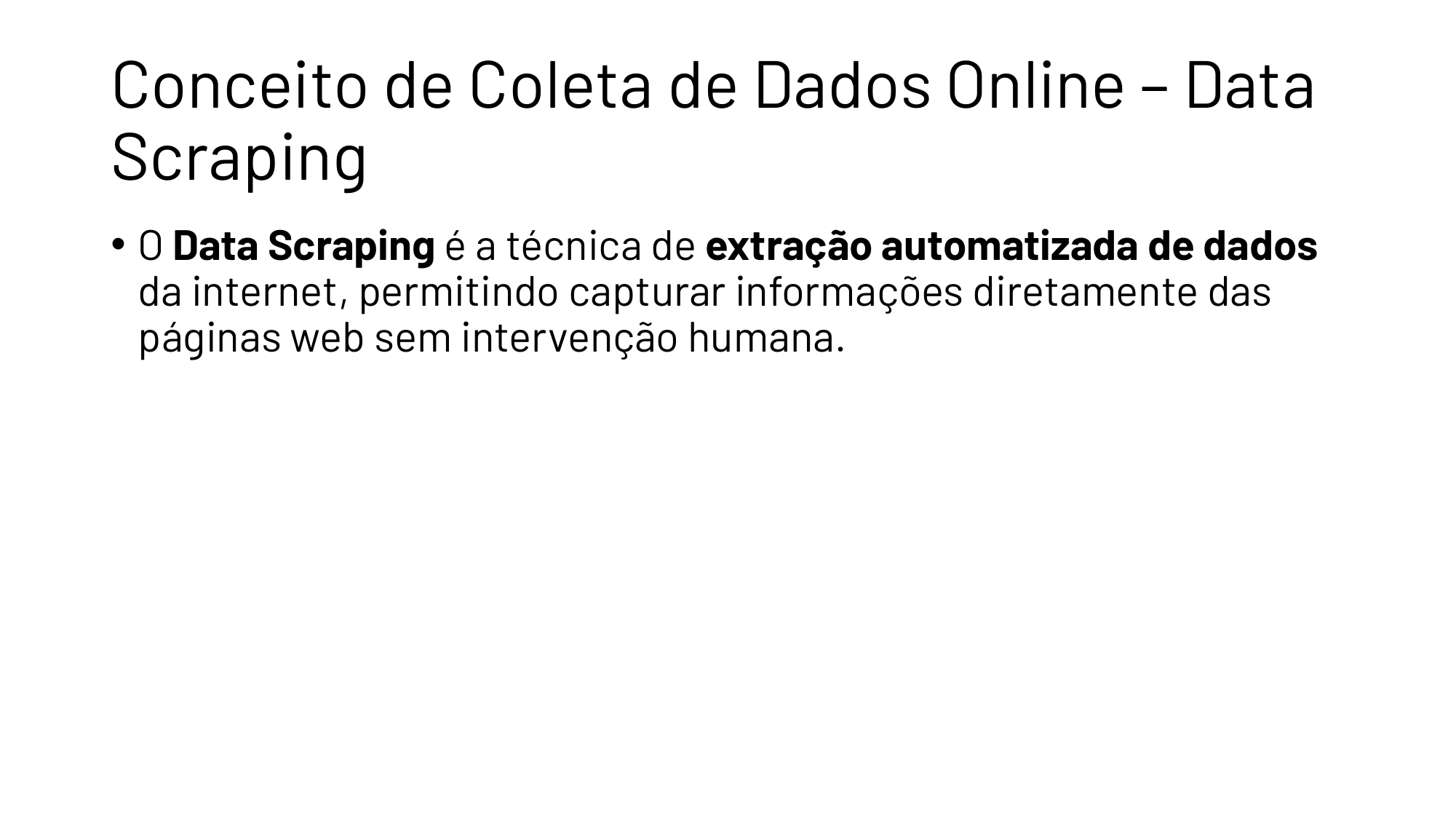

# Conceito de Coleta de Dados Online – Data Scraping
O Data Scraping é a técnica de extração automatizada de dados da internet, permitindo capturar informações diretamente das páginas web sem intervenção humana.